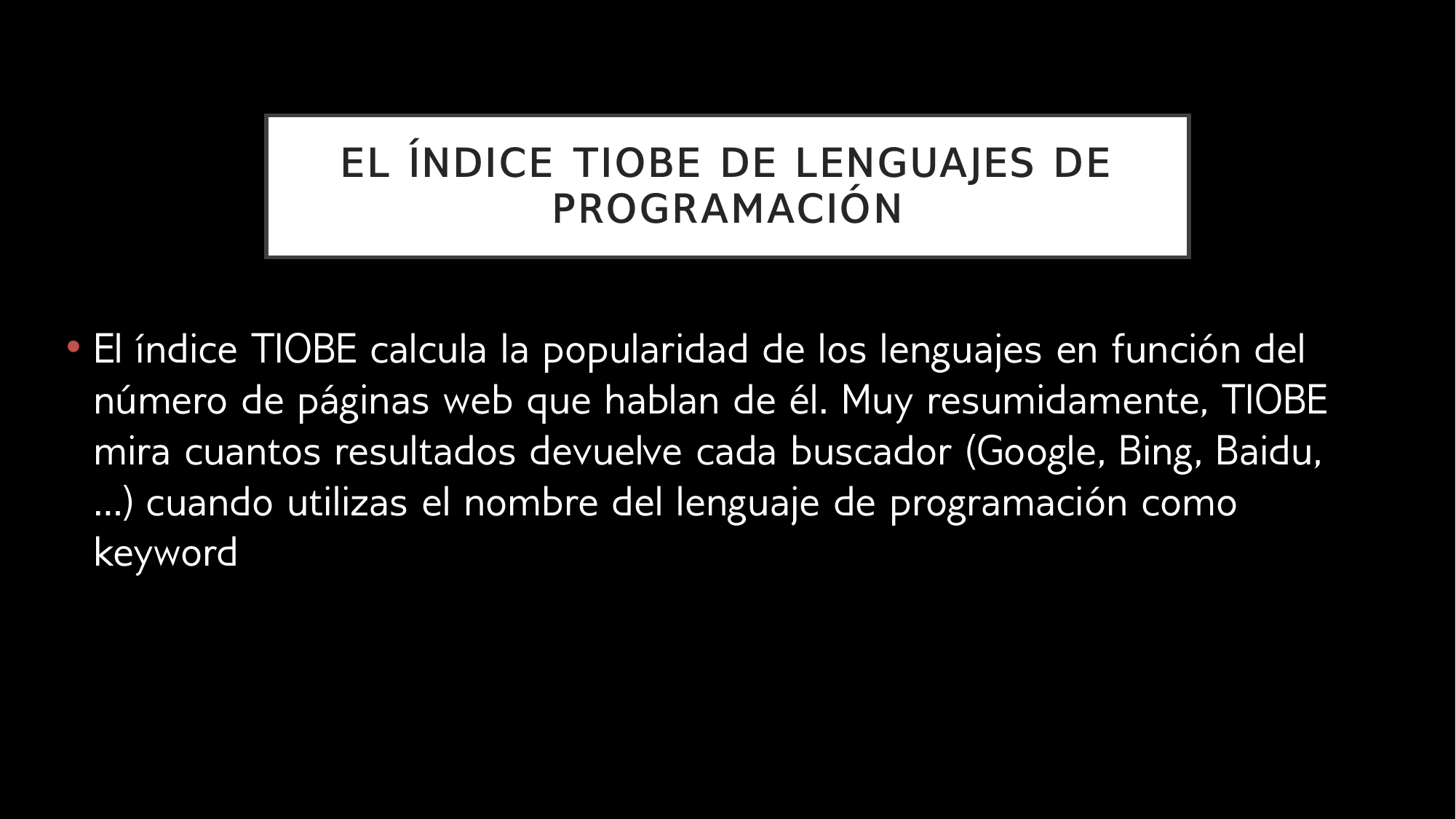

# EL ÍNDICE TIOBE DE LENGUAJES DE PROGRAMACIÓN
El índice TIOBE calcula la popularidad de los lenguajes en función del número de páginas web que hablan de él. Muy resumidamente, TIOBE mira cuantos resultados devuelve cada buscador (Google, Bing, Baidu,…) cuando utilizas el nombre del lenguaje de programación como keyword